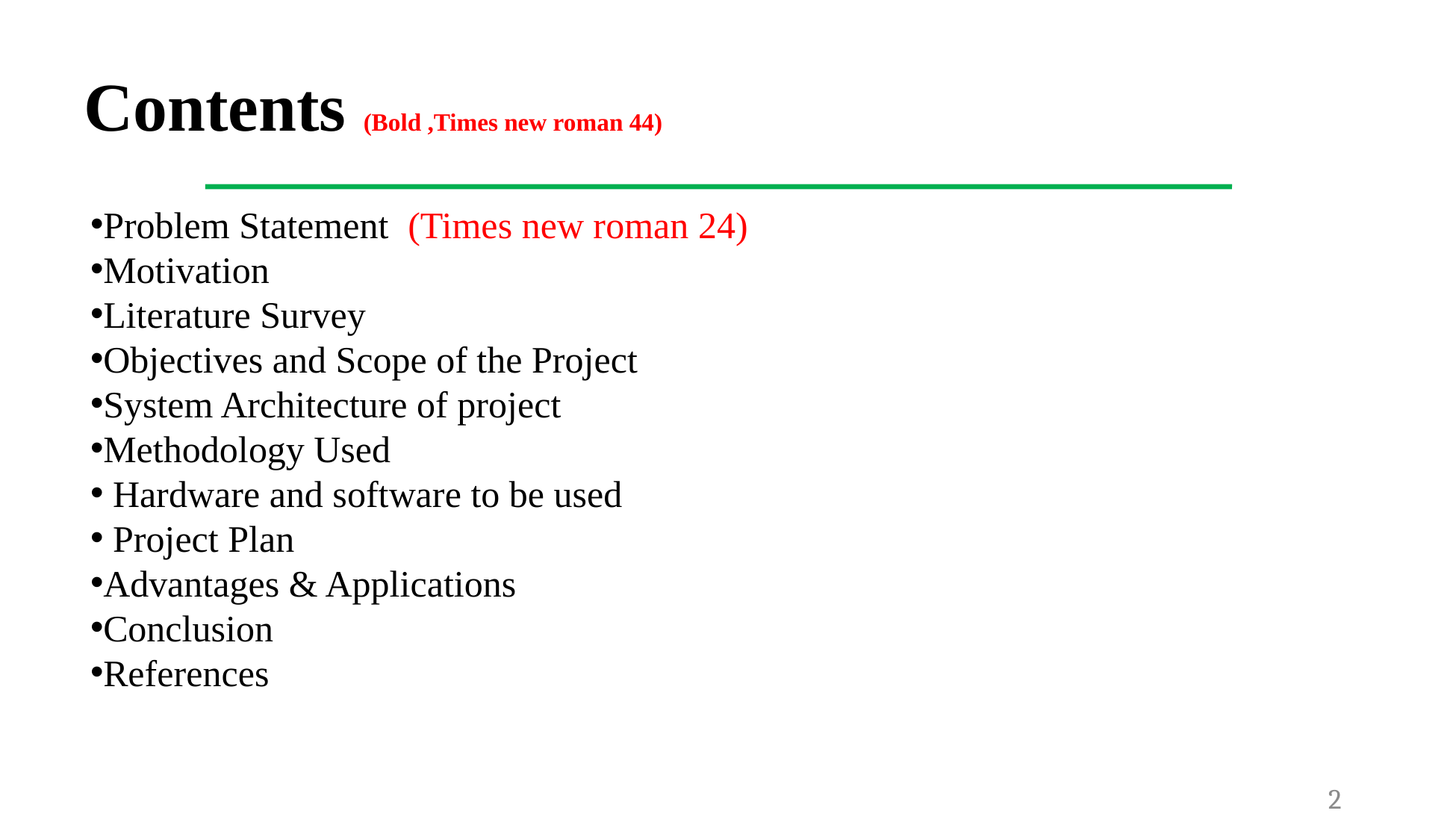

Contents (Bold ,Times new roman 44)
Problem Statement  (Times new roman 24)
Motivation
Literature Survey
Objectives and Scope of the Project
System Architecture of project
Methodology Used
 Hardware and software to be used
 Project Plan
Advantages & Applications
Conclusion
References

2